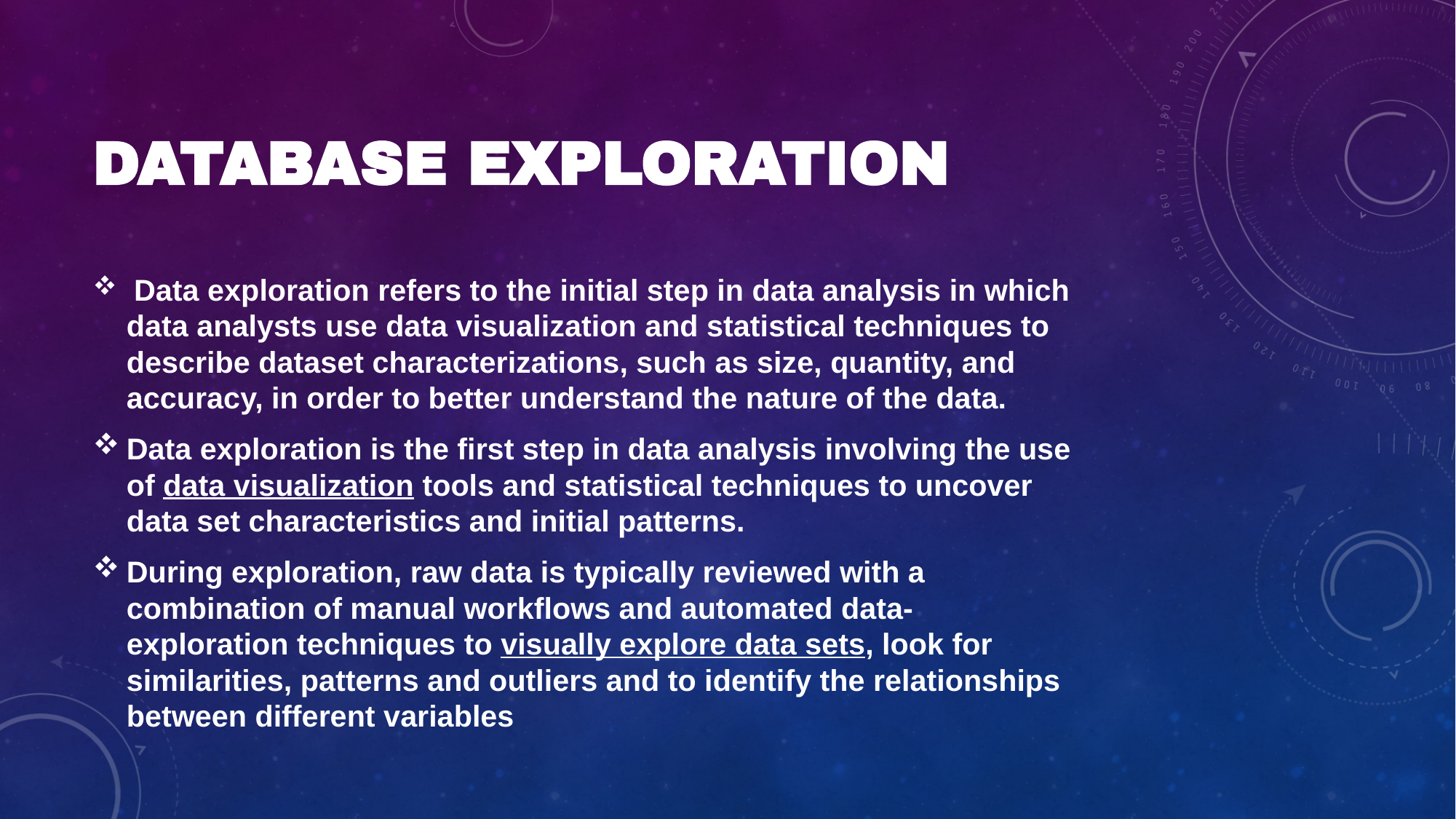

# Database exploration
 Data exploration refers to the initial step in data analysis in which data analysts use data visualization and statistical techniques to describe dataset characterizations, such as size, quantity, and accuracy, in order to better understand the nature of the data.
Data exploration is the first step in data analysis involving the use of data visualization tools and statistical techniques to uncover data set characteristics and initial patterns.
During exploration, raw data is typically reviewed with a combination of manual workflows and automated data-exploration techniques to visually explore data sets, look for similarities, patterns and outliers and to identify the relationships between different variables